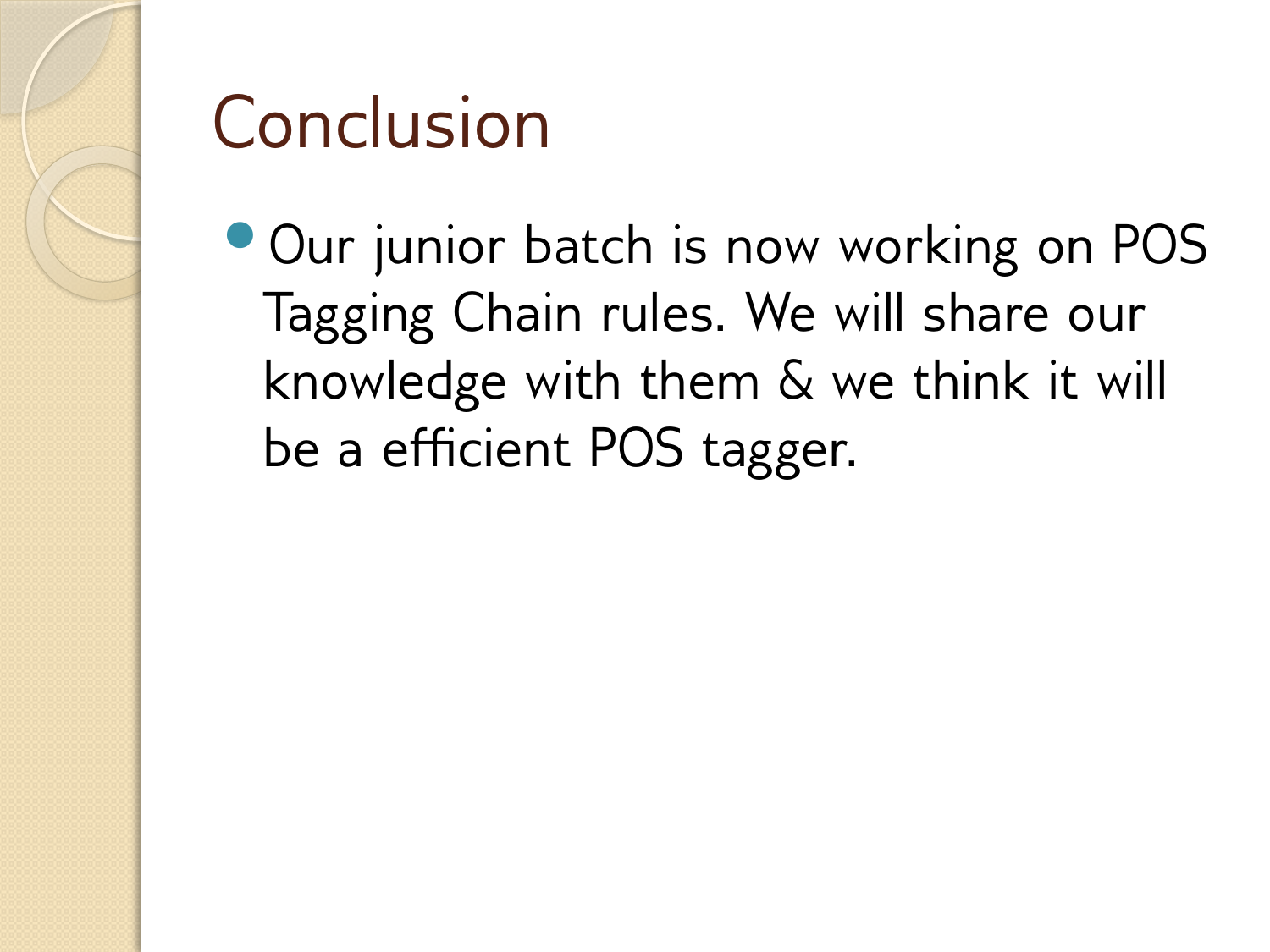

# Conclusion
Our junior batch is now working on POS Tagging Chain rules. We will share our knowledge with them & we think it will be a efficient POS tagger.